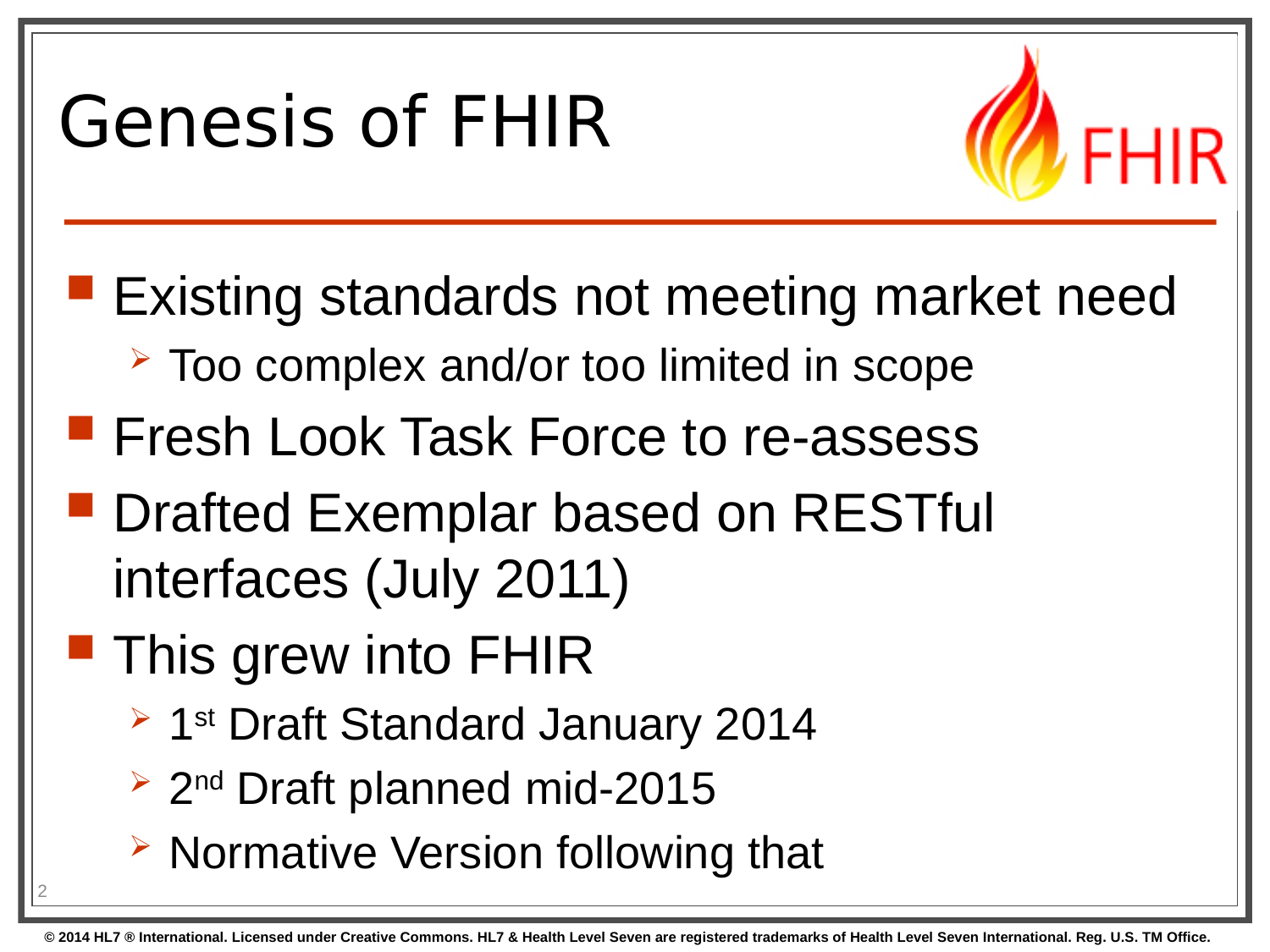

# Genesis of FHIR
Existing standards not meeting market need
Too complex and/or too limited in scope
Fresh Look Task Force to re-assess
Drafted Exemplar based on RESTful interfaces (July 2011)
This grew into FHIR
1st Draft Standard January 2014
2nd Draft planned mid-2015
Normative Version following that

2